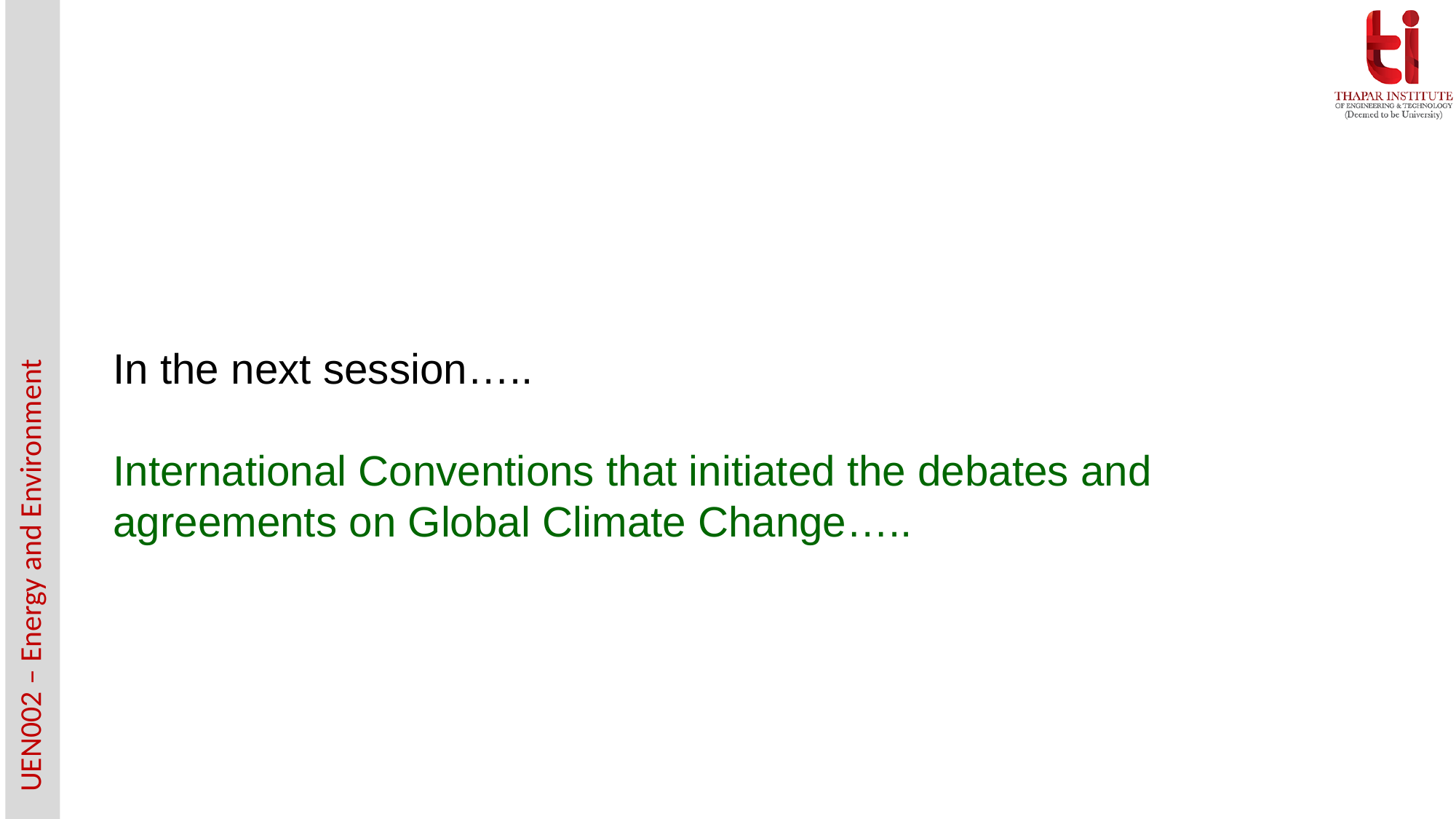

In the next session…..

International Conventions that initiated the debates and agreements on Global Climate Change…..